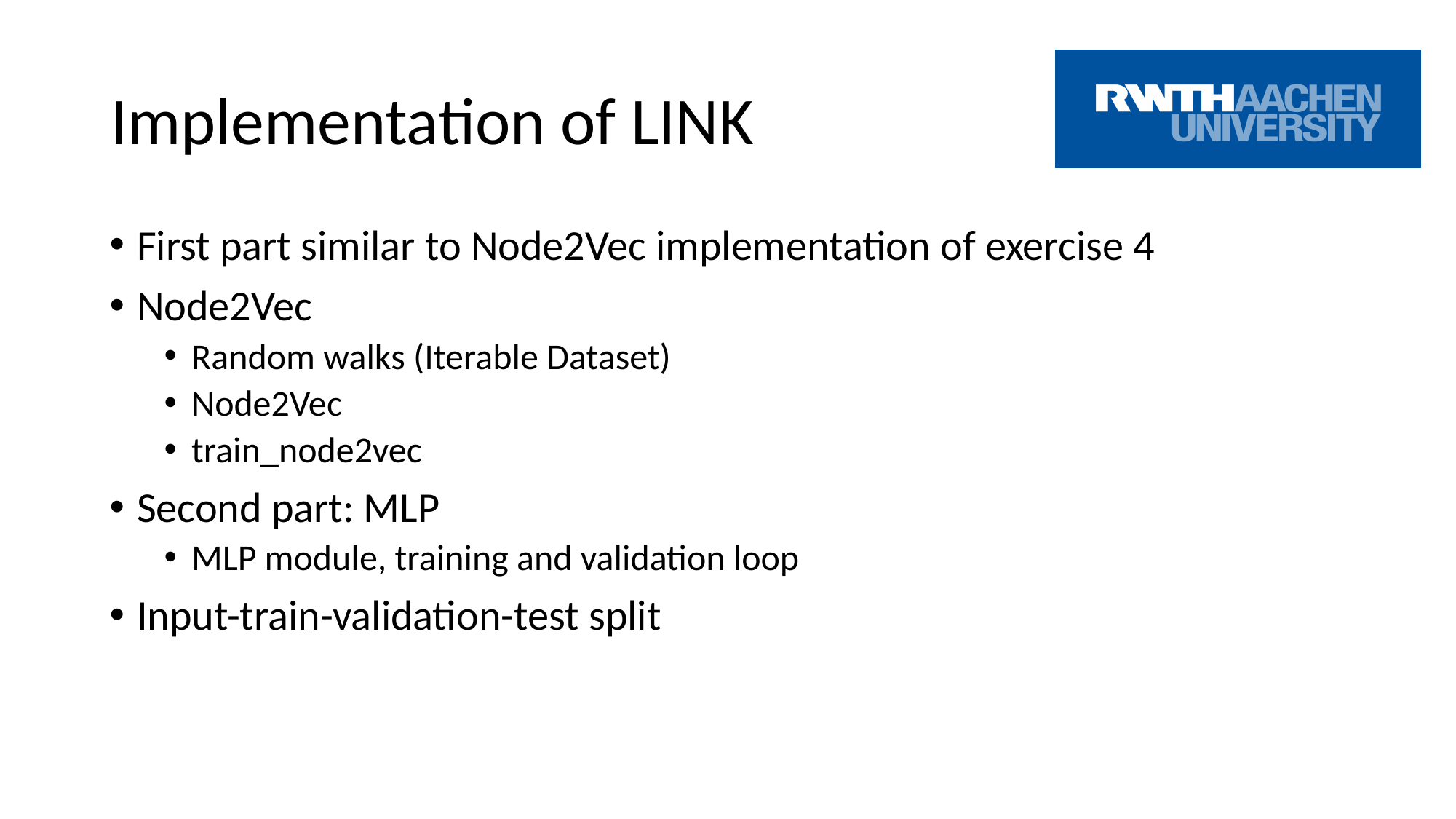

# Implementation of LINK
First part similar to Node2Vec implementation of exercise 4
Node2Vec
Random walks (Iterable Dataset)
Node2Vec
train_node2vec
Second part: MLP
MLP module, training and validation loop
Input-train-validation-test split